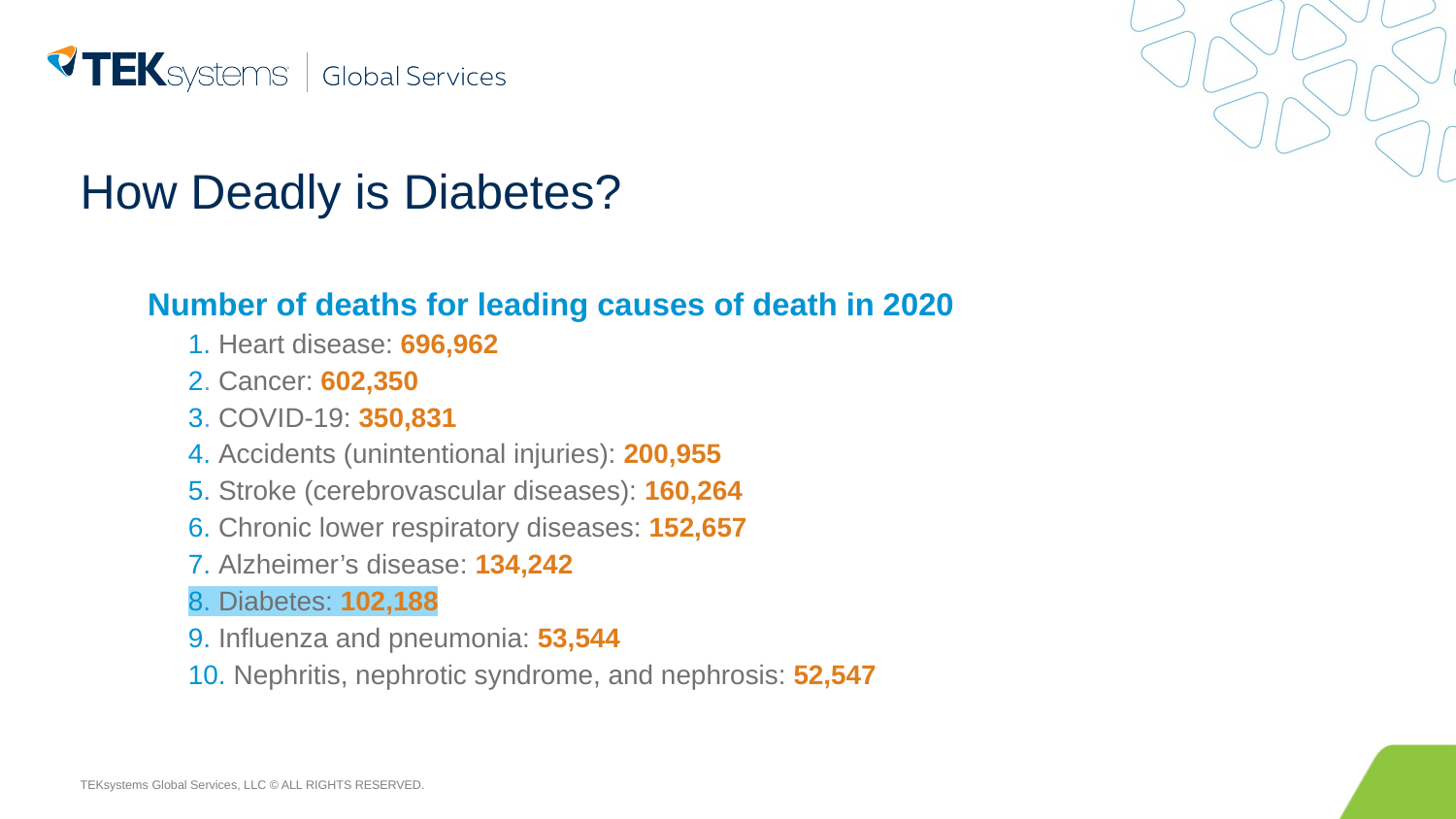

# How Deadly is Diabetes?
Number of deaths for leading causes of death in 2020
	1. Heart disease: 696,962
	2. Cancer: 602,350
	3. COVID-19: 350,831
	4. Accidents (unintentional injuries): 200,955
	5. Stroke (cerebrovascular diseases): 160,264
	6. Chronic lower respiratory diseases: 152,657
	7. Alzheimer’s disease: 134,242
	8. Diabetes: 102,188
	9. Influenza and pneumonia: 53,544
	10. Nephritis, nephrotic syndrome, and nephrosis: 52,547